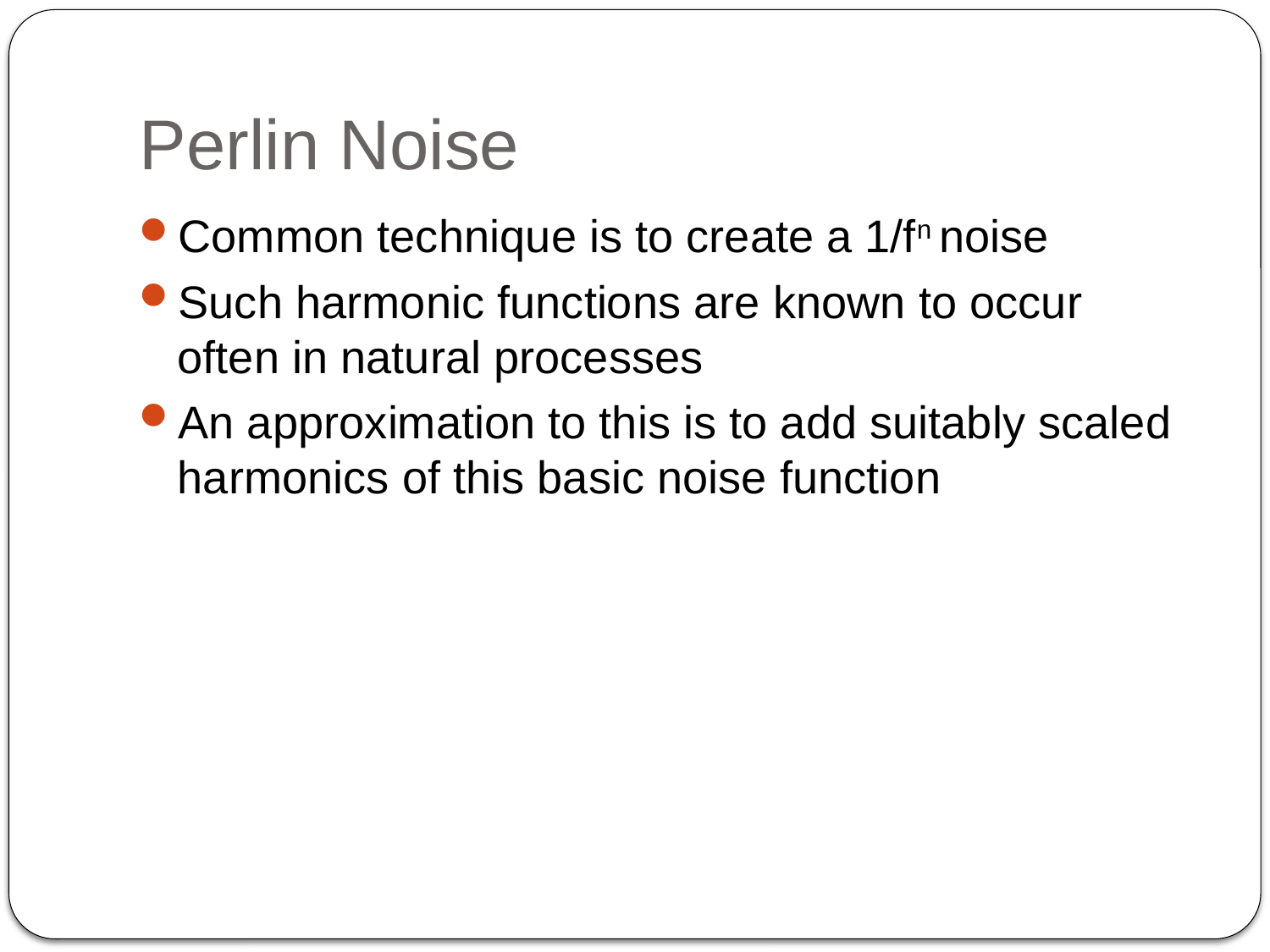

# Perlin Noise
Common technique is to create a 1/fn noise
Such harmonic functions are known to occur often in natural processes
An approximation to this is to add suitably scaled harmonics of this basic noise function